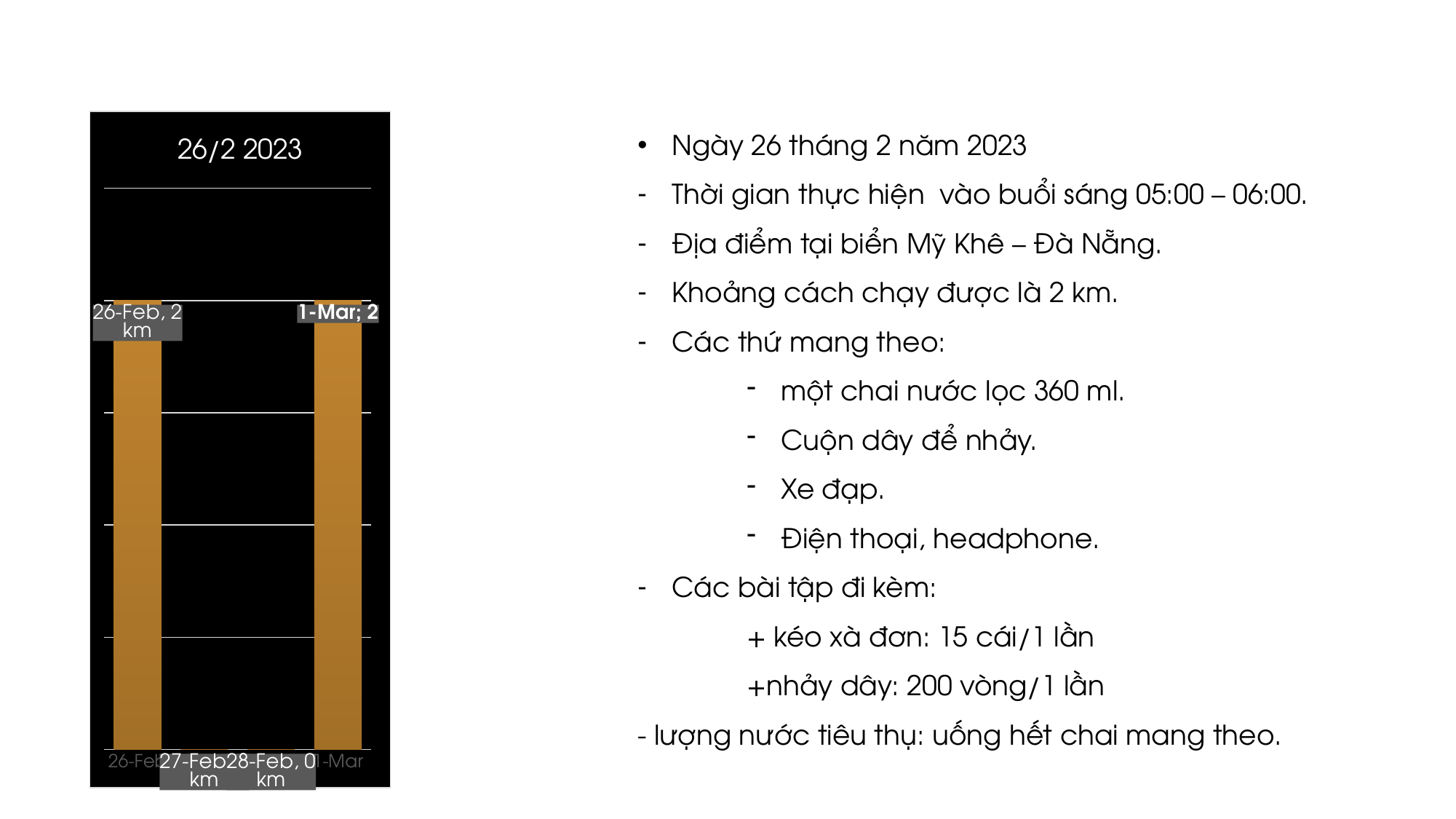

Ngày 26 tháng 2 năm 2023
Thời gian thực hiện  vào buổi sáng 05:00 – 06:00.
Địa điểm tại biển Mỹ Khê – Đà Nẵng.
Khoảng cách chạy được là 2 km.
Các thứ mang theo:
một chai nước lọc 360 ml.
Cuộn dây để nhảy.
Xe đạp.
Điện thoại, headphone.
Các bài tập đi kèm:
 	+ kéo xà đơn: 15 cái/1 lần
	+nhảy dây: 200 vòng/1 lần
- lượng nước tiêu thụ: uống hết chai mang theo.

### Chart: 26/2 2023

| Category | Thành tích |
|---|---|
| 44983 | 2.0 |
| 44984 | 0.0 |
| 44985 | 0.0 |
| 44986 | 2.0 |